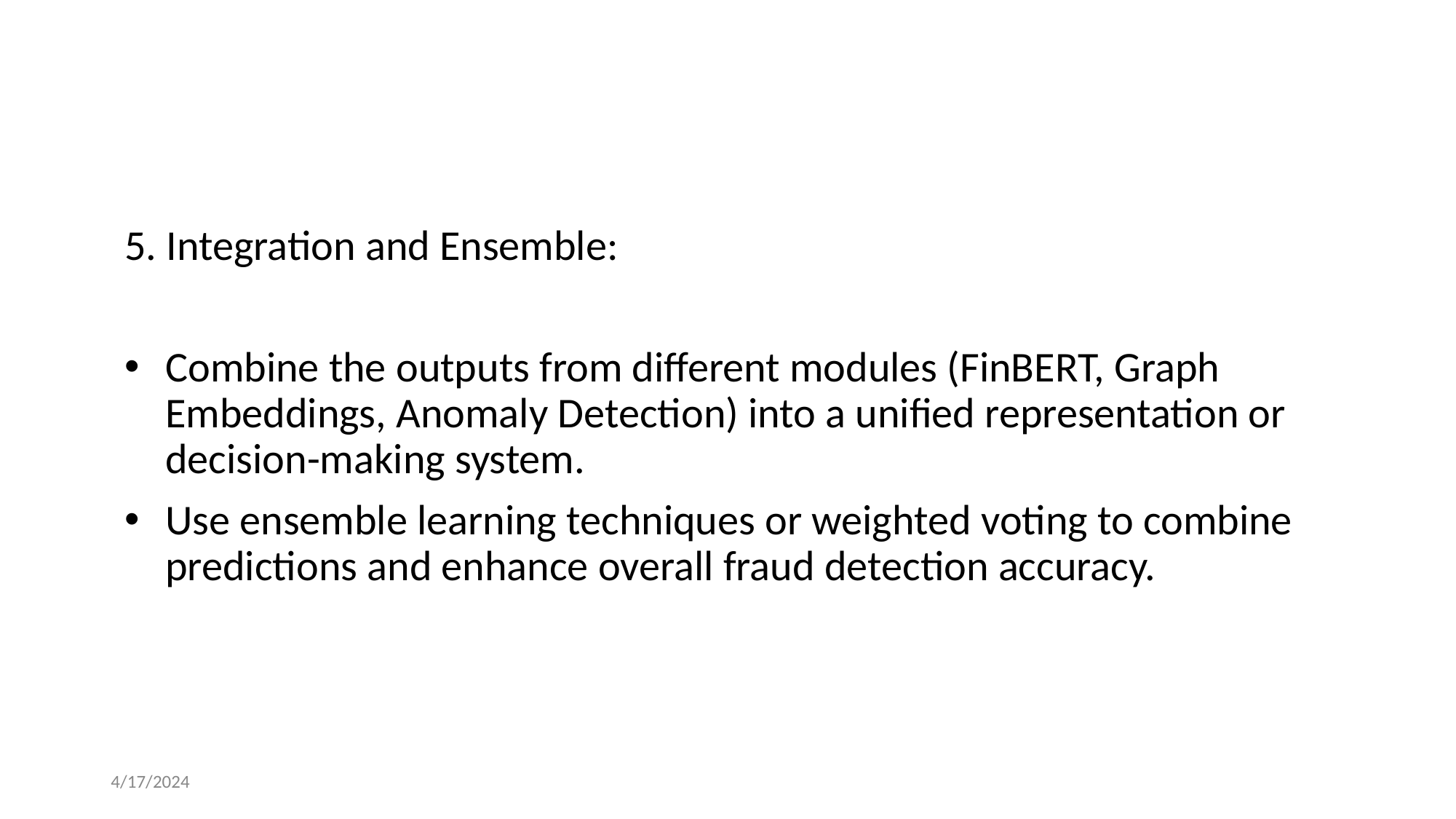

5. Integration and Ensemble:

Combine the outputs from different modules (FinBERT, Graph Embeddings, Anomaly Detection) into a unified representation or decision-making system.
Use ensemble learning techniques or weighted voting to combine predictions and enhance overall fraud detection accuracy.

4/17/2024